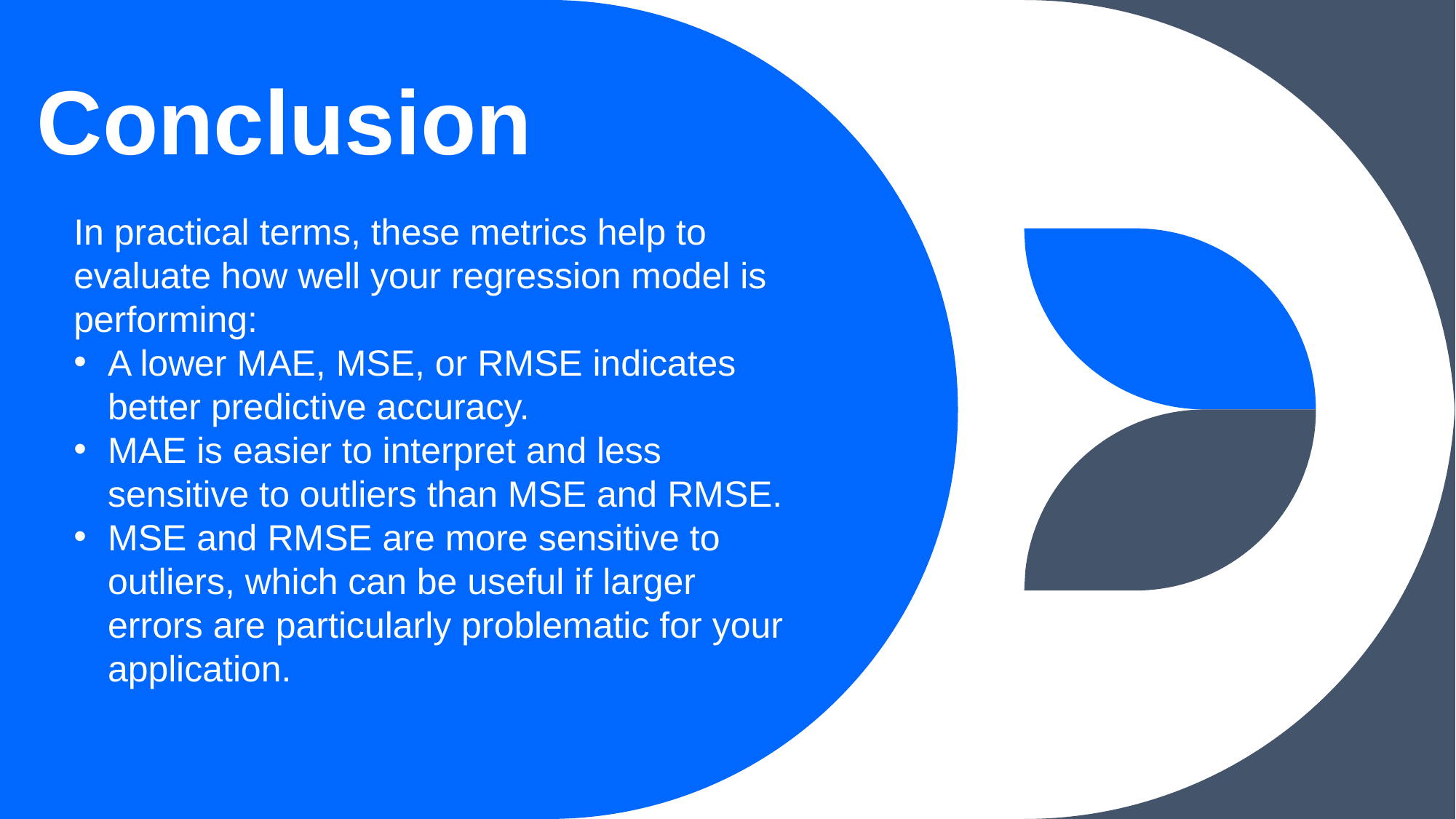

# Conclusion
In practical terms, these metrics help to evaluate how well your regression model is performing:
A lower MAE, MSE, or RMSE indicates better predictive accuracy.
MAE is easier to interpret and less sensitive to outliers than MSE and RMSE.
MSE and RMSE are more sensitive to outliers, which can be useful if larger errors are particularly problematic for your application.